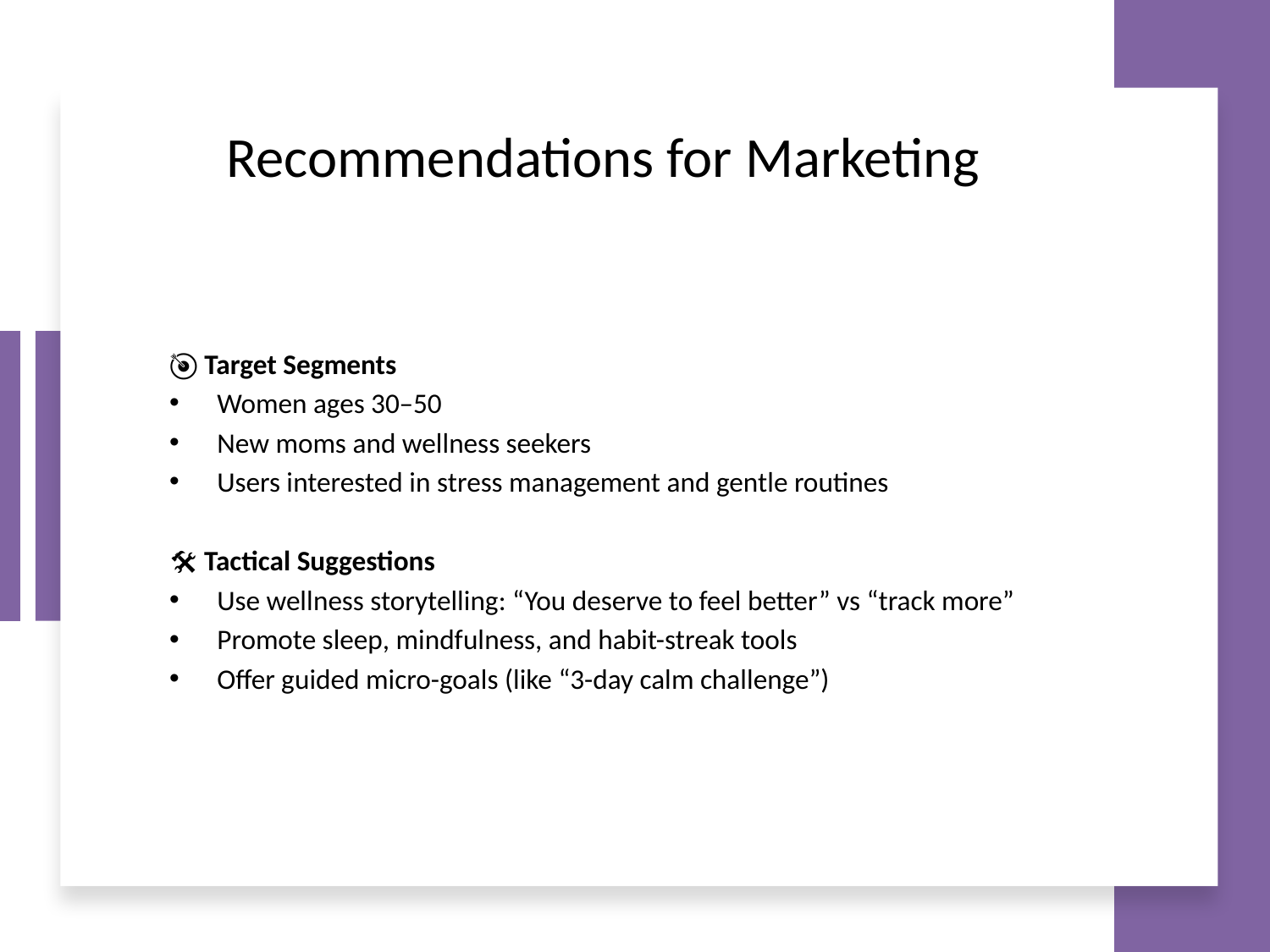

# Recommendations for Marketing

🎯 Target Segments
Women ages 30–50
New moms and wellness seekers
Users interested in stress management and gentle routines

🛠 Tactical Suggestions
Use wellness storytelling: “You deserve to feel better” vs “track more”
Promote sleep, mindfulness, and habit-streak tools
Offer guided micro-goals (like “3-day calm challenge”)